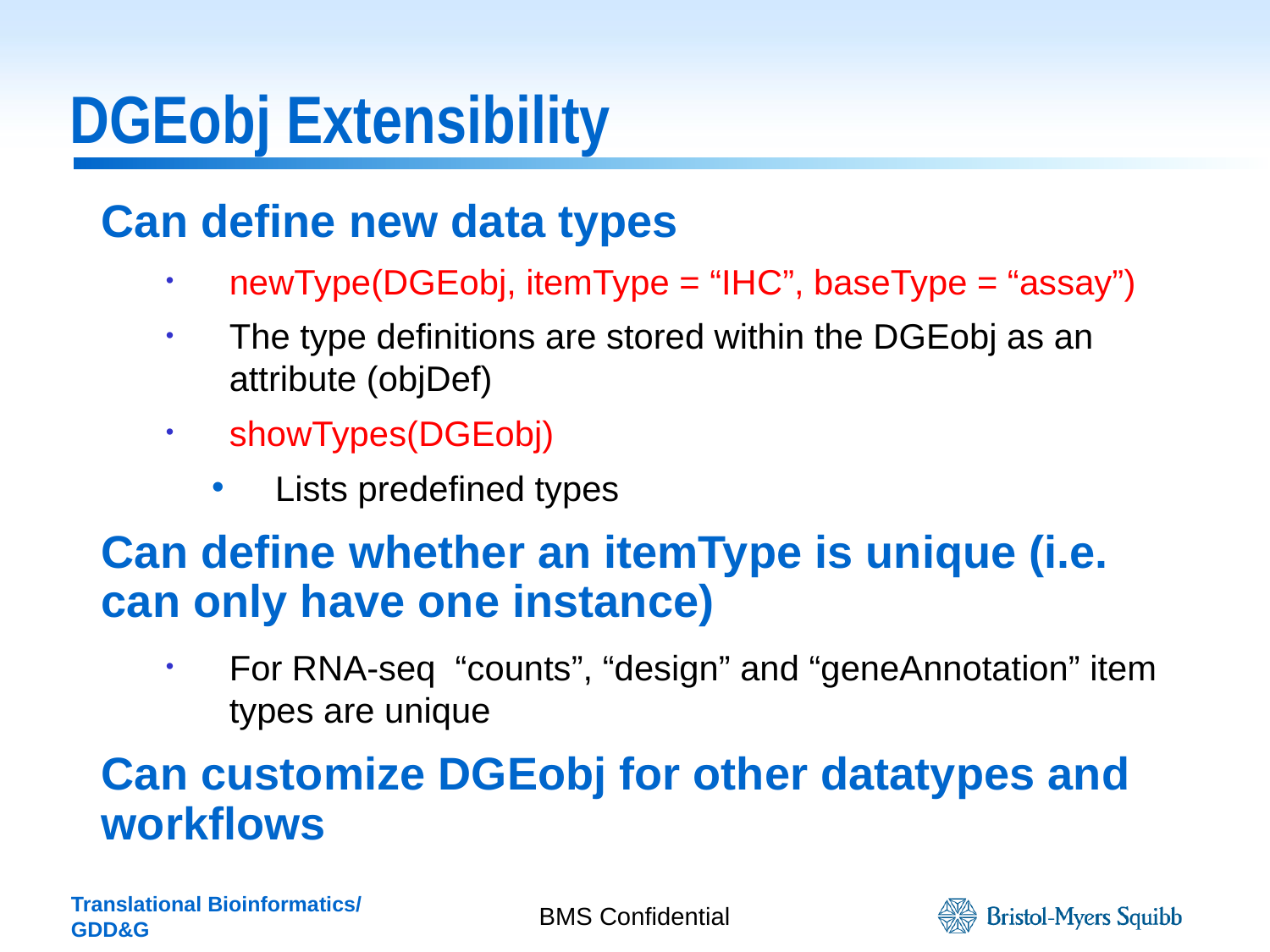

# DGEobj Extensibility
Can define new data types
newType(DGEobj, itemType = “IHC”, baseType = “assay”)
The type definitions are stored within the DGEobj as an attribute (objDef)
showTypes(DGEobj)
Lists predefined types
Can define whether an itemType is unique (i.e. can only have one instance)
For RNA-seq  “counts”, “design” and “geneAnnotation” item types are unique
Can customize DGEobj for other datatypes and workflows
BMS Confidential